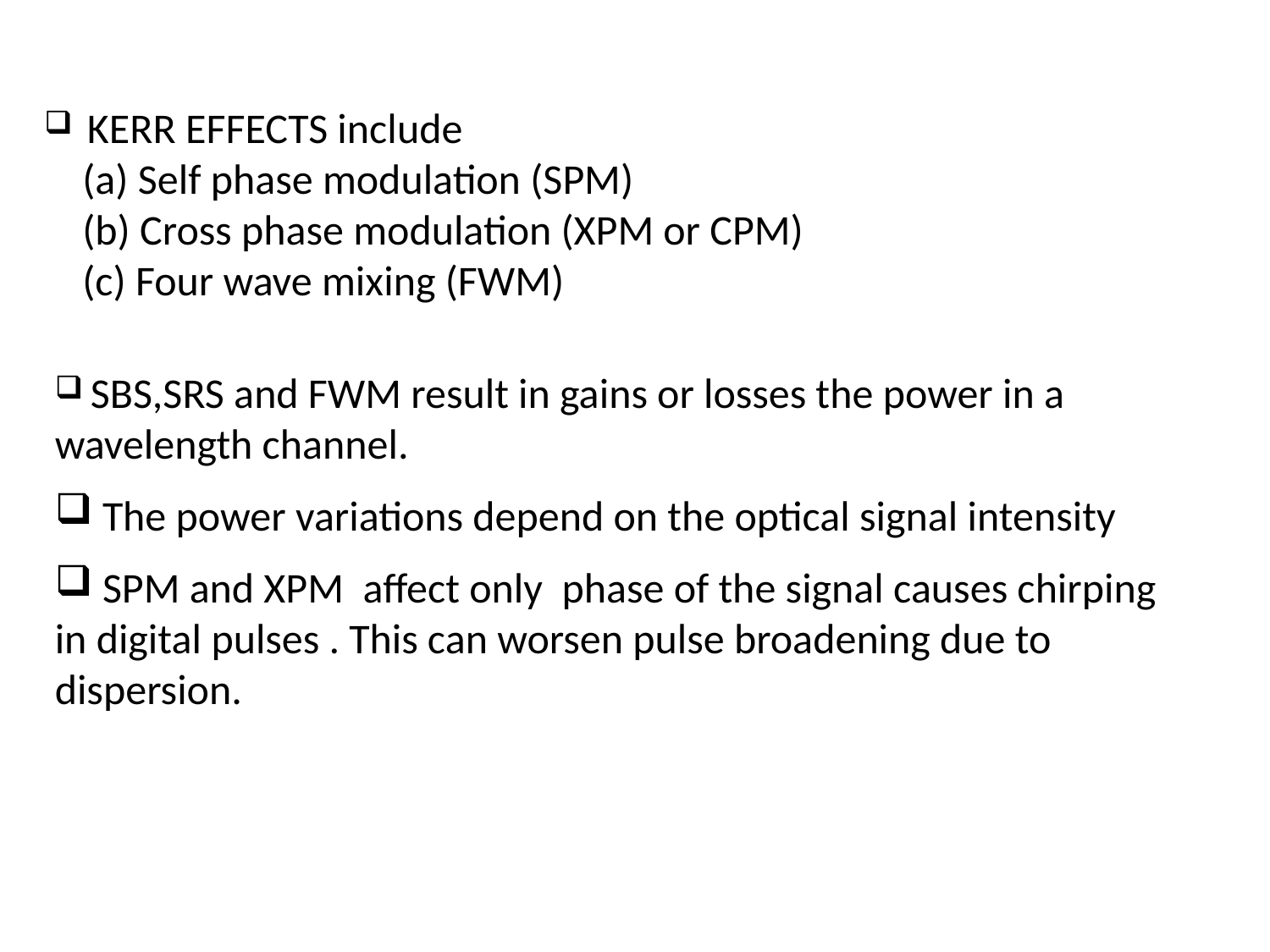

KERR EFFECTS include
    (a) Self phase modulation (SPM)
    (b) Cross phase modulation (XPM or CPM)
    (c) Four wave mixing (FWM)
 SBS,SRS and FWM result in gains or losses the power in a wavelength channel.
 The power variations depend on the optical signal intensity
 SPM and XPM  affect only  phase of the signal causes chirping  in digital pulses . This can worsen pulse broadening due to dispersion.